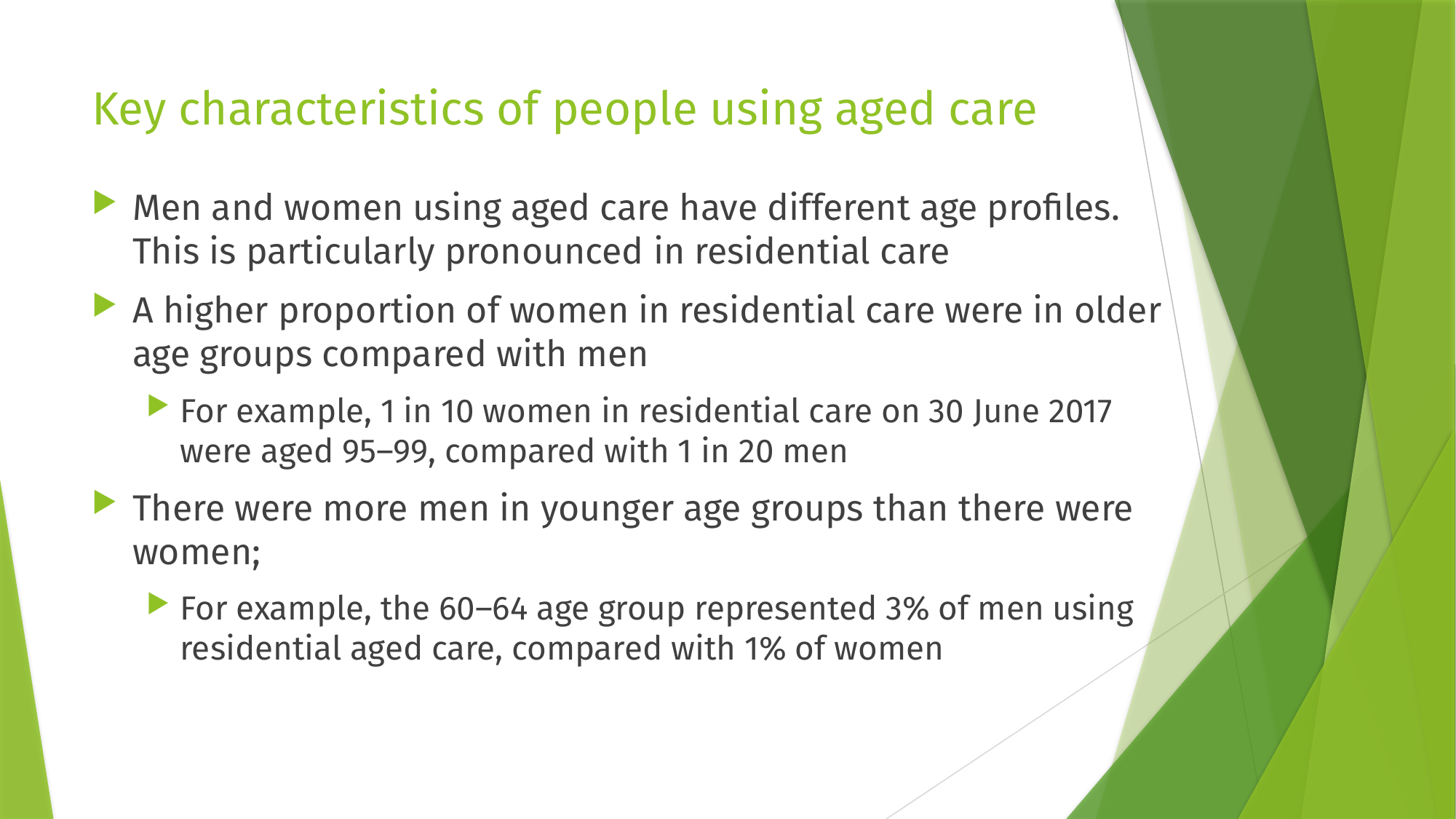

# Key characteristics of people using aged care
Men and women using aged care have different age profiles. This is particularly pronounced in residential care
A higher proportion of women in residential care were in older age groups compared with men
For example, 1 in 10 women in residential care on 30 June 2017 were aged 95–99, compared with 1 in 20 men
There were more men in younger age groups than there were women;
For example, the 60–64 age group represented 3% of men using residential aged care, compared with 1% of women